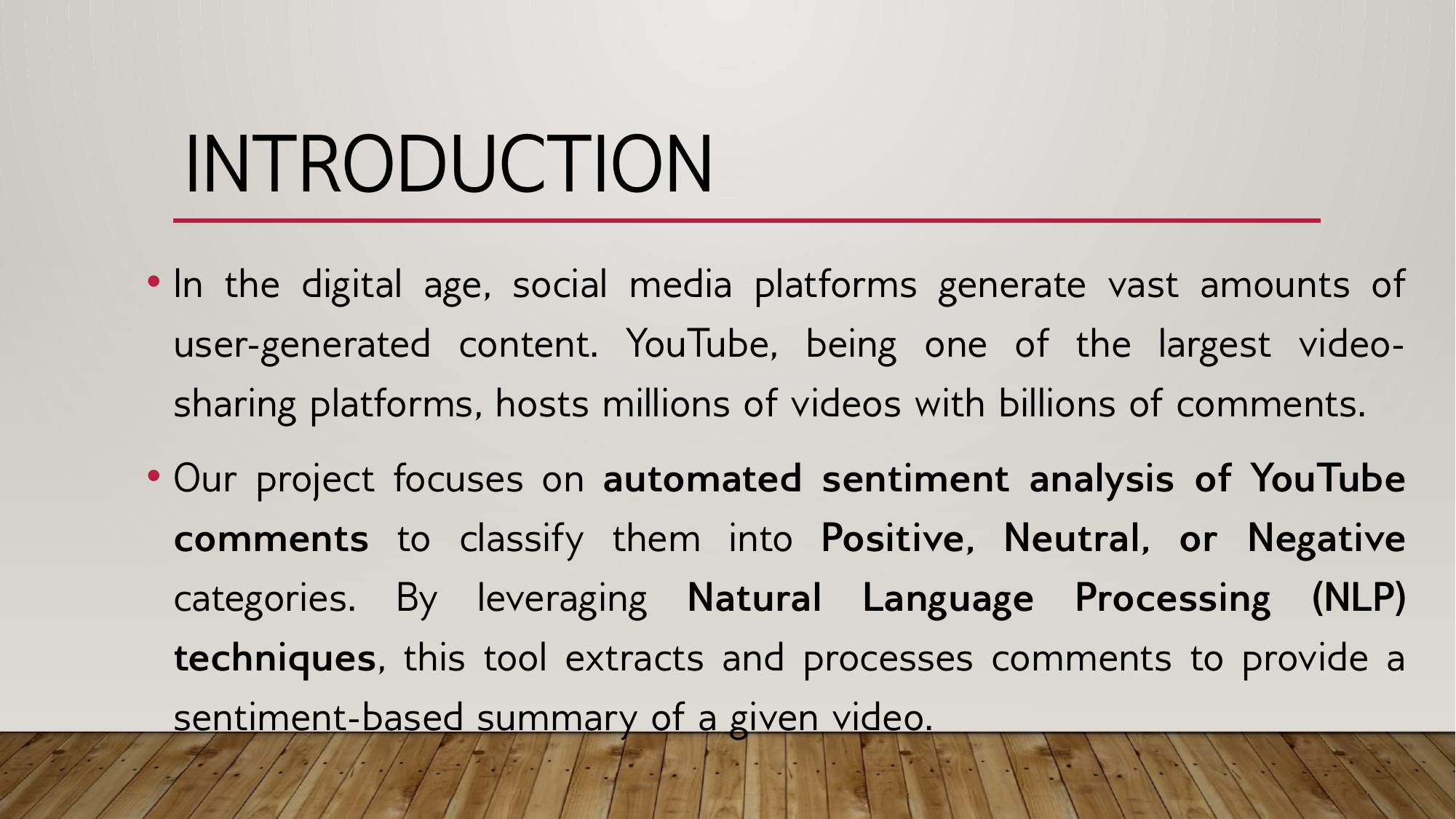

# INTRODUCTION
In the digital age, social media platforms generate vast amounts of user-generated content. YouTube, being one of the largest video-sharing platforms, hosts millions of videos with billions of comments.
Our project focuses on automated sentiment analysis of YouTube comments to classify them into Positive, Neutral, or Negative categories. By leveraging Natural Language Processing (NLP) techniques, this tool extracts and processes comments to provide a sentiment-based summary of a given video.